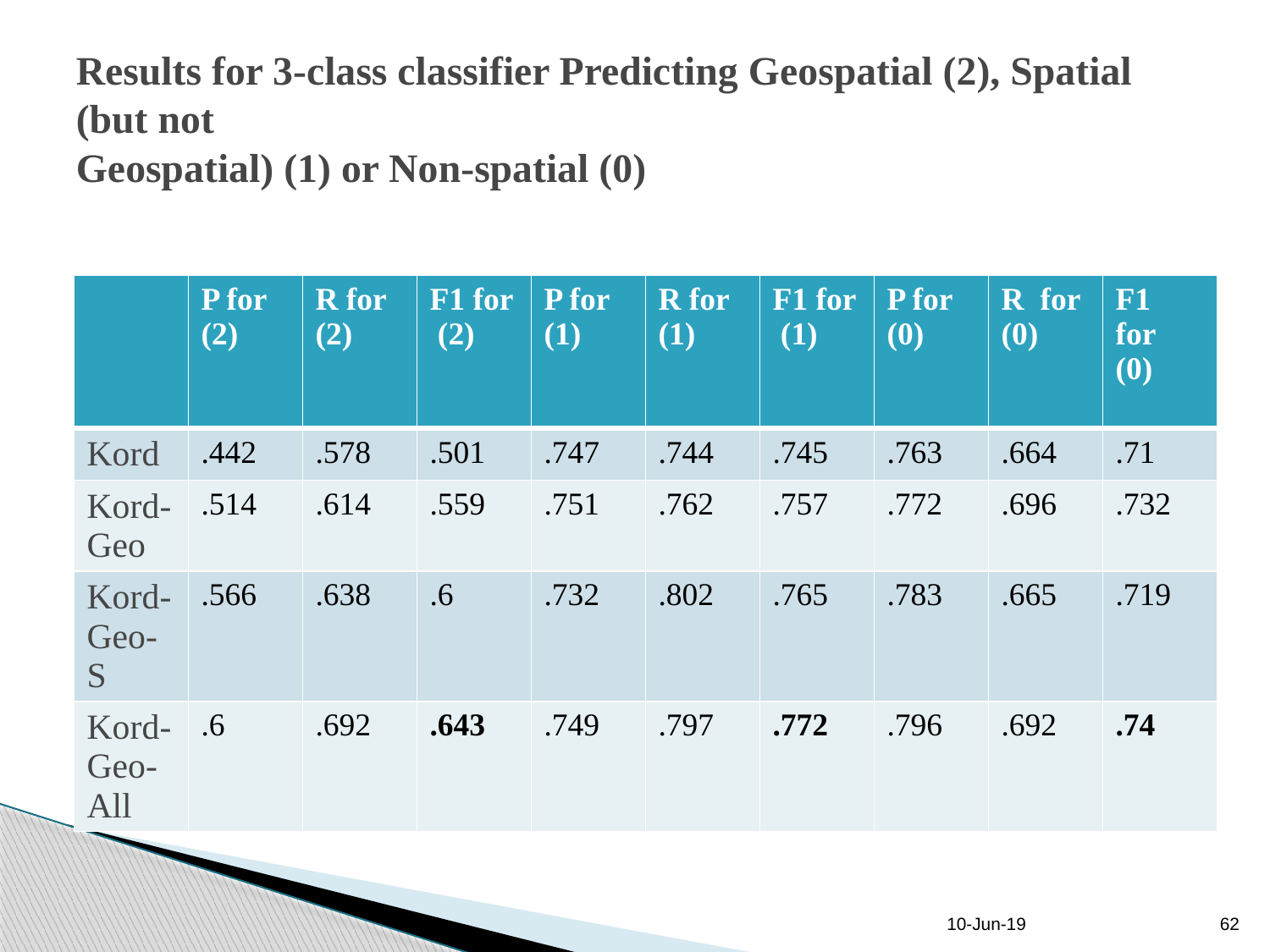

# Results for 3-class classifier Predicting Geospatial (2), Spatial (but not Geospatial) (1) or Non-spatial (0)
|  | P for (2) | R for (2) | F1 for (2) | P for (1) | R for (1) | F1 for (1) | P for (0) | R for (0) | F1 for (0) |
| --- | --- | --- | --- | --- | --- | --- | --- | --- | --- |
| Kord | .442 | .578 | .501 | .747 | .744 | .745 | .763 | .664 | .71 |
| Kord-Geo | .514 | .614 | .559 | .751 | .762 | .757 | .772 | .696 | .732 |
| Kord-Geo-S | .566 | .638 | .6 | .732 | .802 | .765 | .783 | .665 | .719 |
| Kord-Geo-All | .6 | .692 | .643 | .749 | .797 | .772 | .796 | .692 | .74 |
10-Jun-19
62